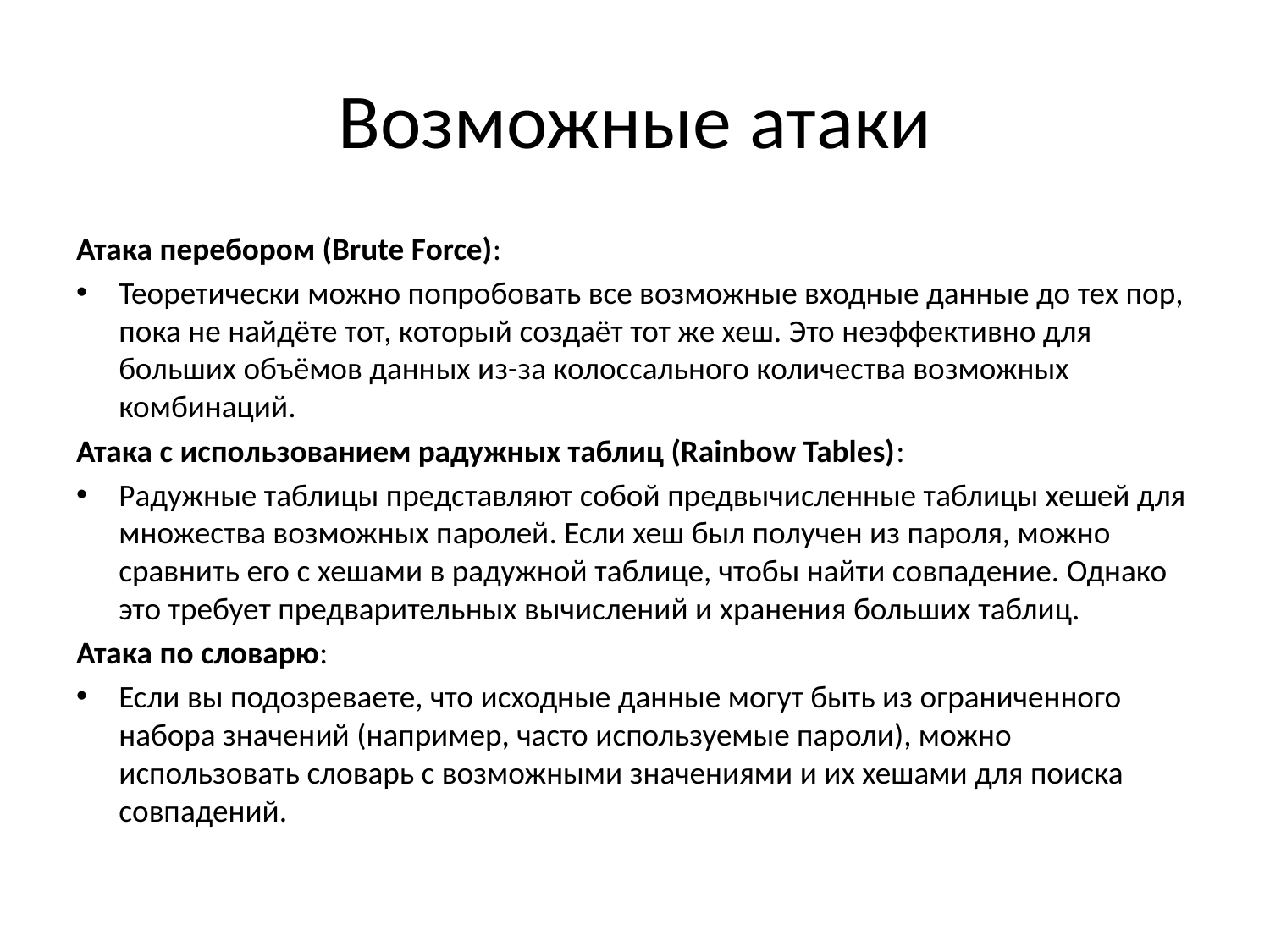

# Возможные атаки
Атака перебором (Brute Force):
Теоретически можно попробовать все возможные входные данные до тех пор, пока не найдёте тот, который создаёт тот же хеш. Это неэффективно для больших объёмов данных из-за колоссального количества возможных комбинаций.
Атака с использованием радужных таблиц (Rainbow Tables):
Радужные таблицы представляют собой предвычисленные таблицы хешей для множества возможных паролей. Если хеш был получен из пароля, можно сравнить его с хешами в радужной таблице, чтобы найти совпадение. Однако это требует предварительных вычислений и хранения больших таблиц.
Атака по словарю:
Если вы подозреваете, что исходные данные могут быть из ограниченного набора значений (например, часто используемые пароли), можно использовать словарь с возможными значениями и их хешами для поиска совпадений.